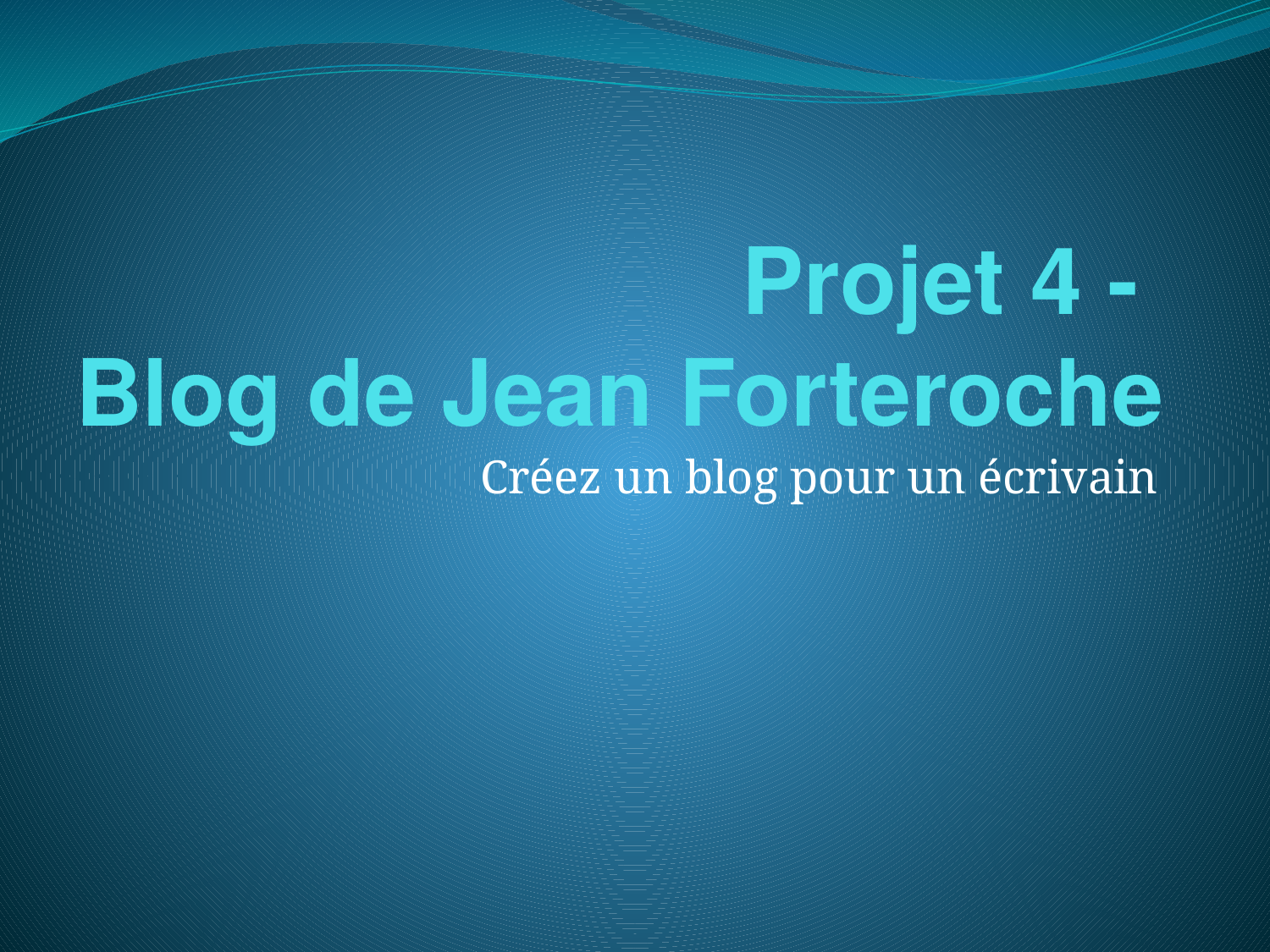

# Projet 4 -
Blog de Jean Forteroche
Créez un blog pour un écrivain